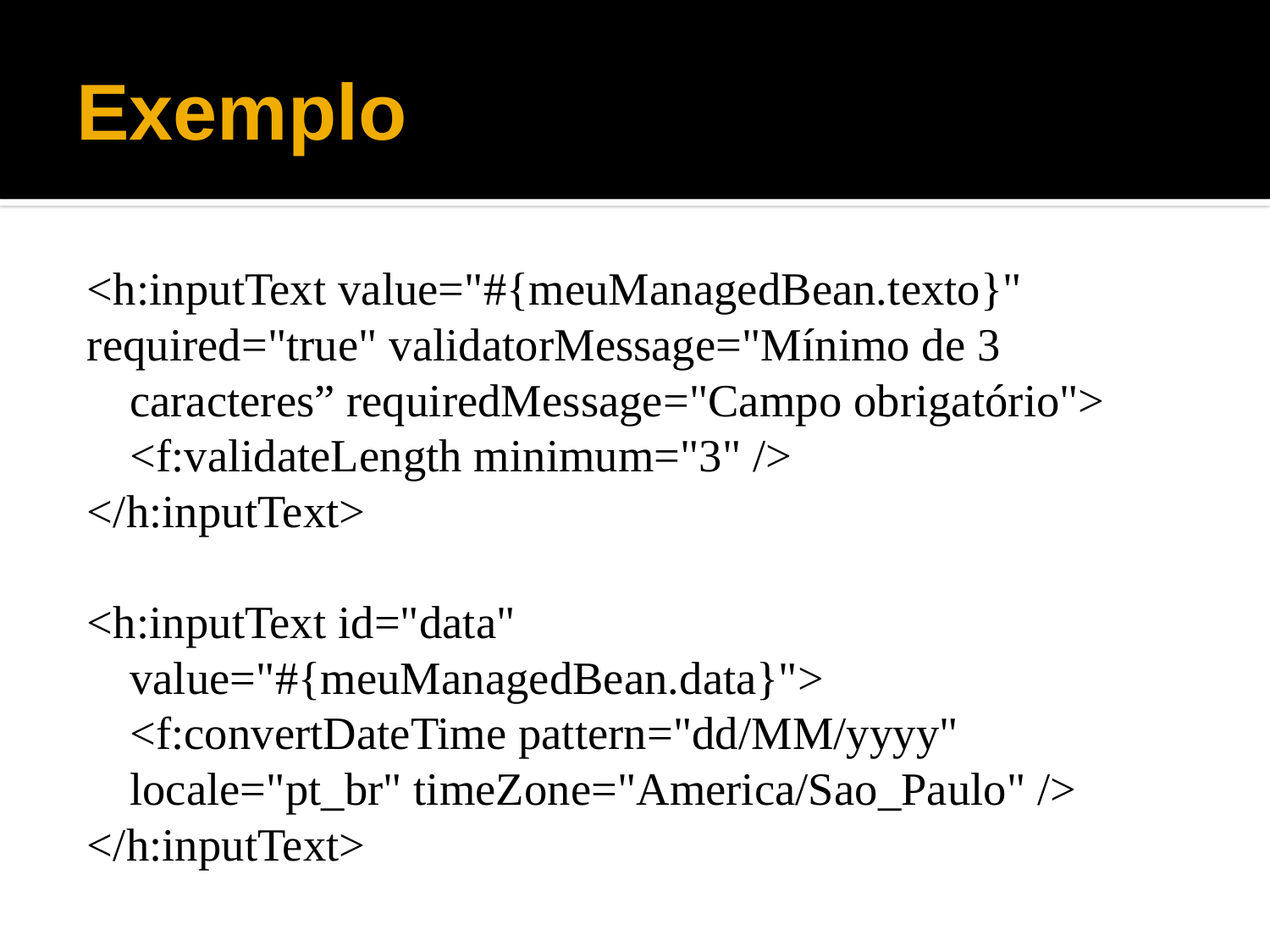

# Exemplo
<h:inputText value="#{meuManagedBean.texto}"
required="true" validatorMessage="Mínimo de 3 caracteres” requiredMessage="Campo obrigatório">
		<f:validateLength minimum="3" />
</h:inputText>

<h:inputText id="data" value="#{meuManagedBean.data}">
		<f:convertDateTime pattern="dd/MM/yyyy" locale="pt_br" timeZone="America/Sao_Paulo" />
</h:inputText>